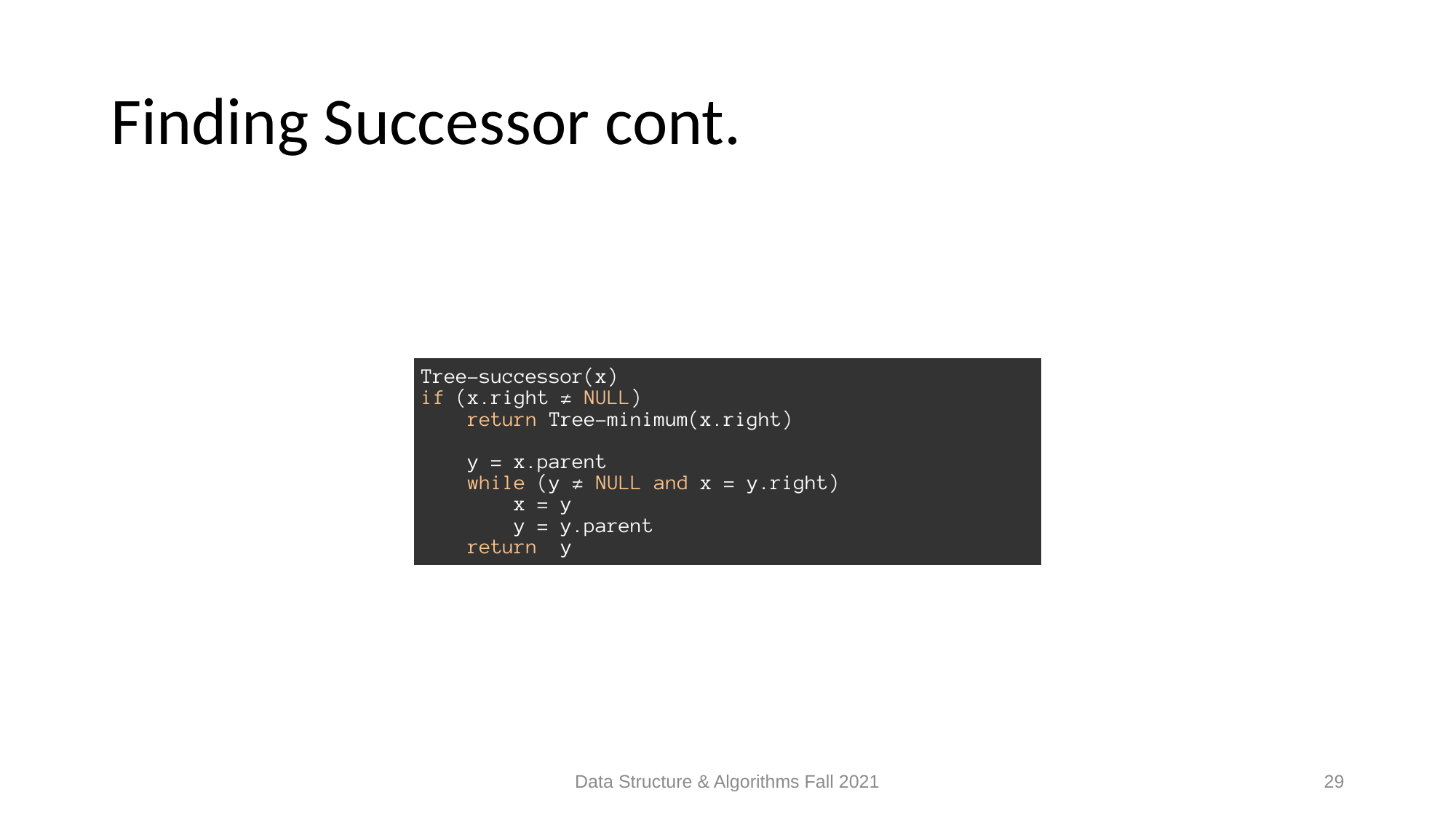

# Finding Successor cont.
| Tree-successor(x) if (x.right ≠ NULL) return Tree-minimum(x.right)   y = x.parent   while (y ≠ NULL and x = y.right) x = y   y = y.parent   return  y |
| --- |
Data Structure & Algorithms Fall 2021
29